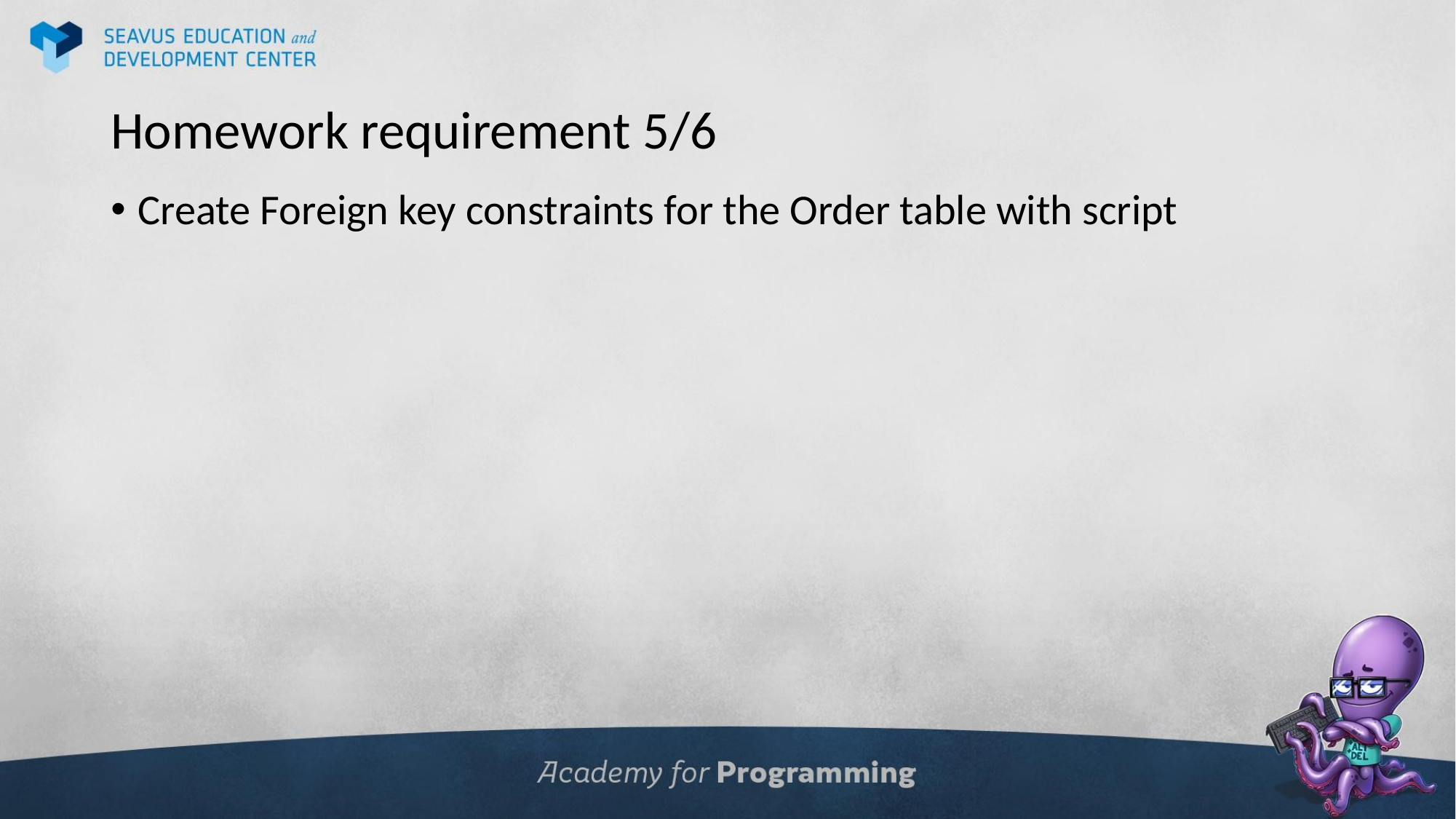

# Homework requirement 5/6
Create Foreign key constraints for the Order table with script